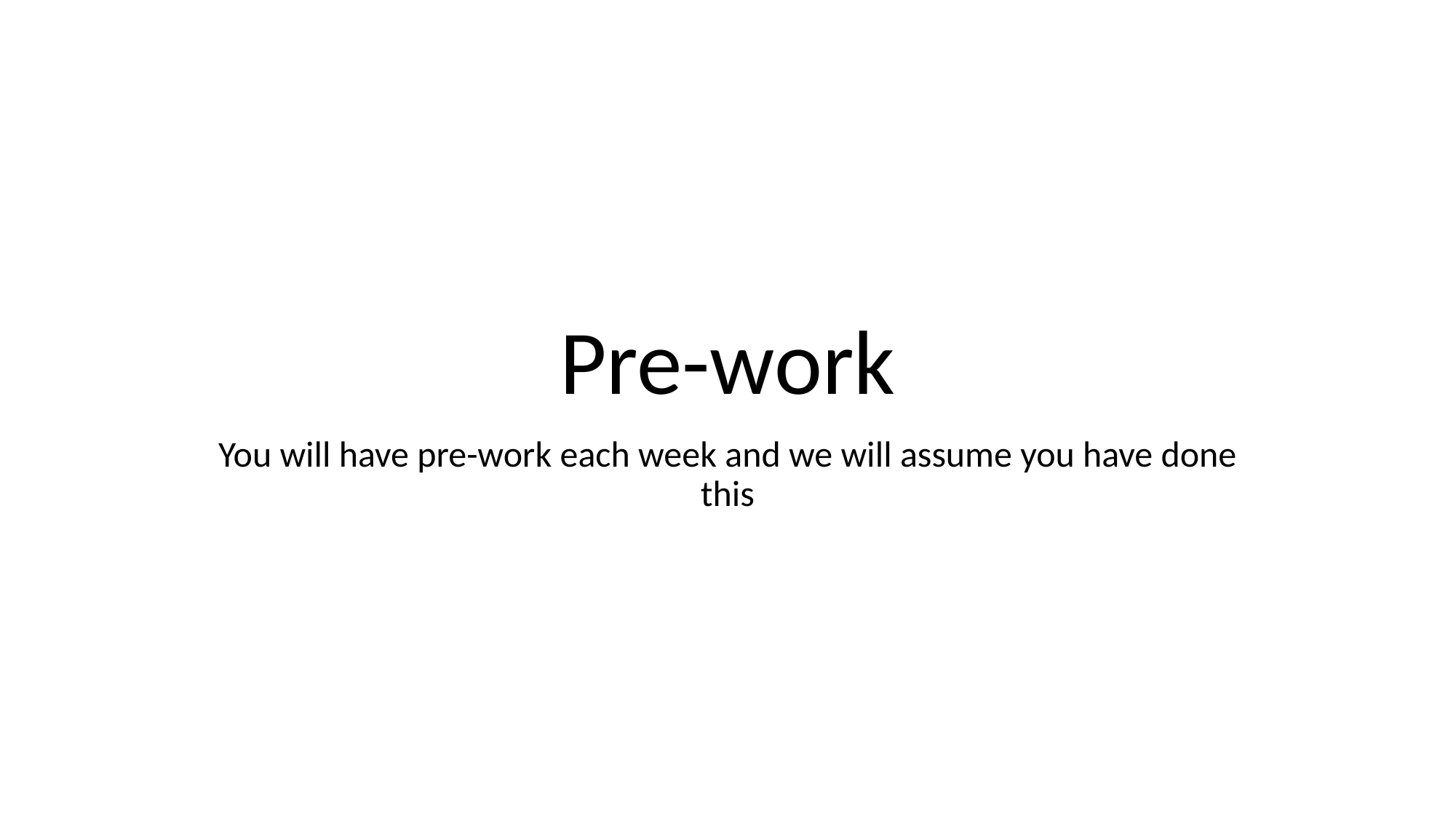

# Pre-work
You will have pre-work each week and we will assume you have done this